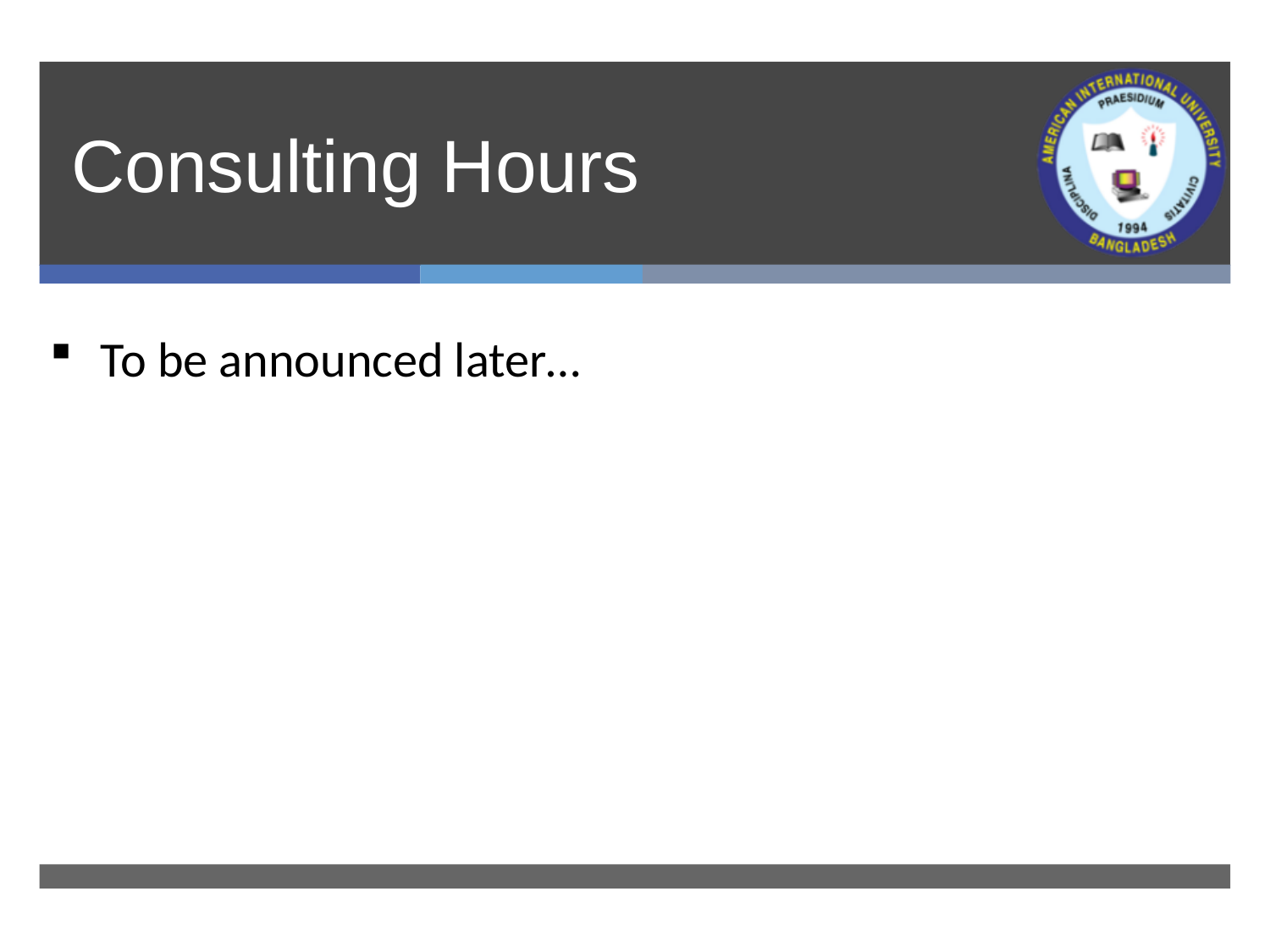

# Consulting Hours
 To be announced later…